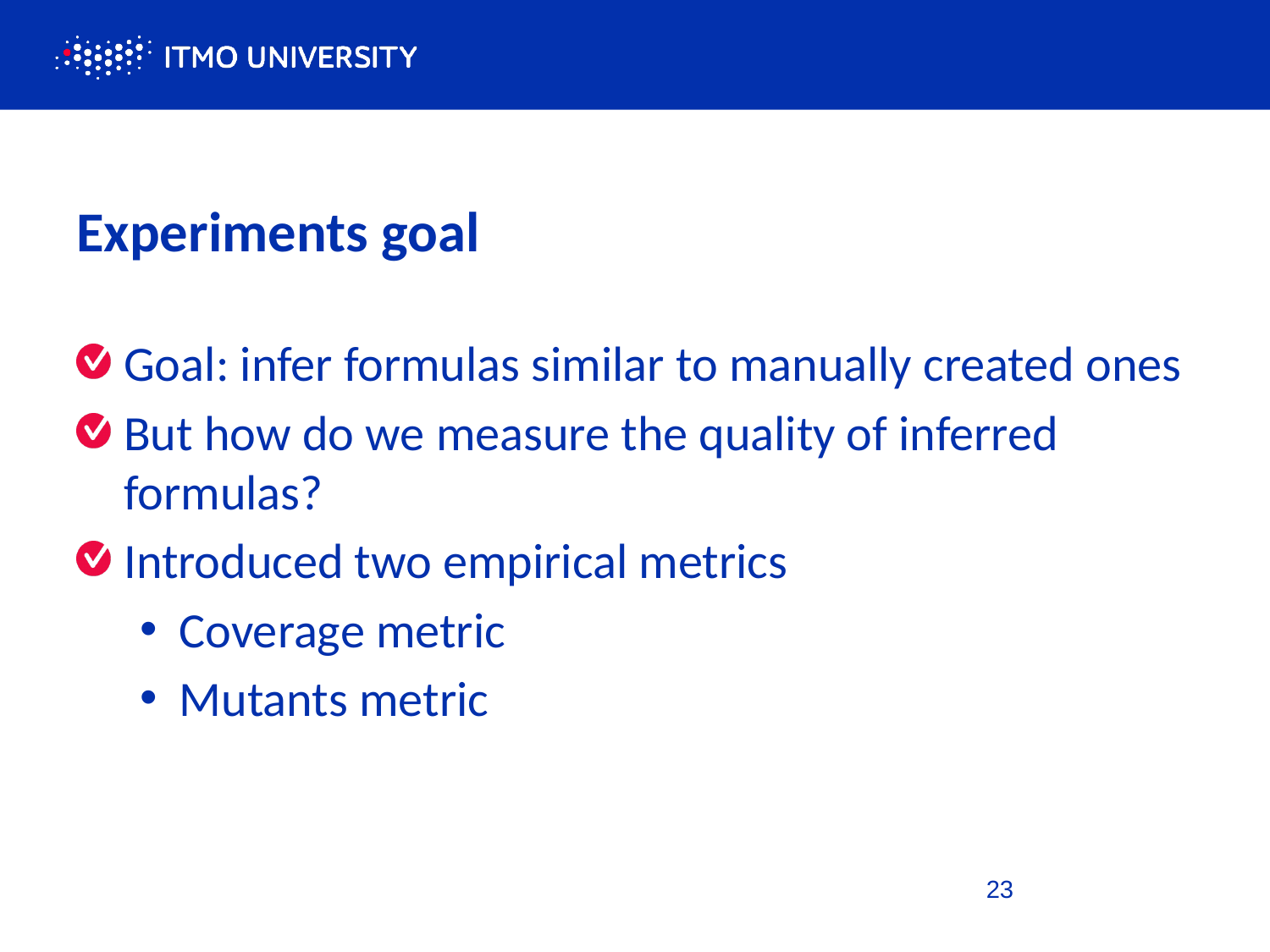

# Experiments goal
Goal: infer formulas similar to manually created ones
But how do we measure the quality of inferred formulas?
Introduced two empirical metrics
Coverage metric
Mutants metric
23